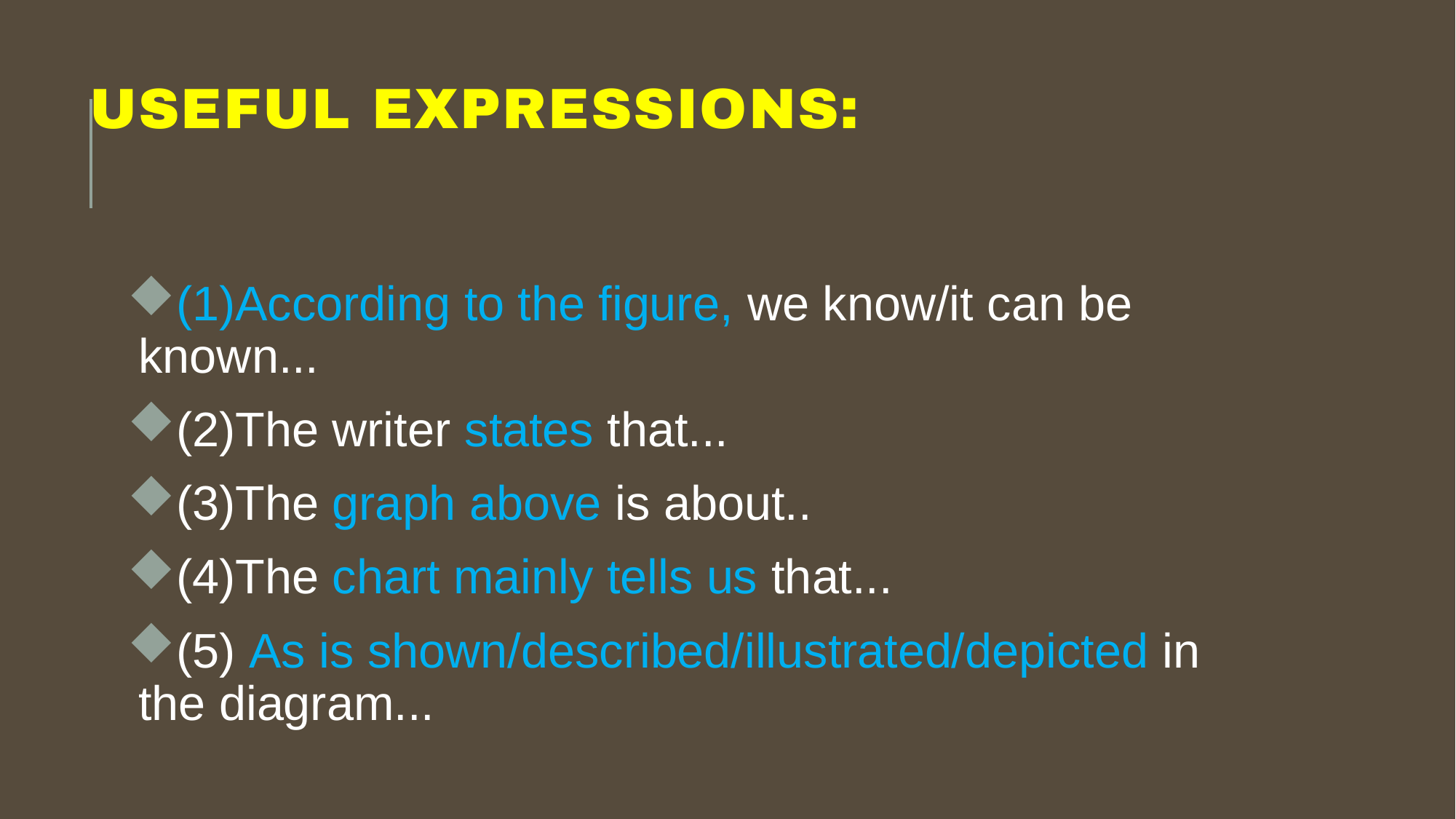

# Useful expressions:
(1)According to the figure, we know/it can be known...
(2)The writer states that...
(3)The graph above is about..
(4)The chart mainly tells us that...
(5) As is shown/described/illustrated/depicted in the diagram...